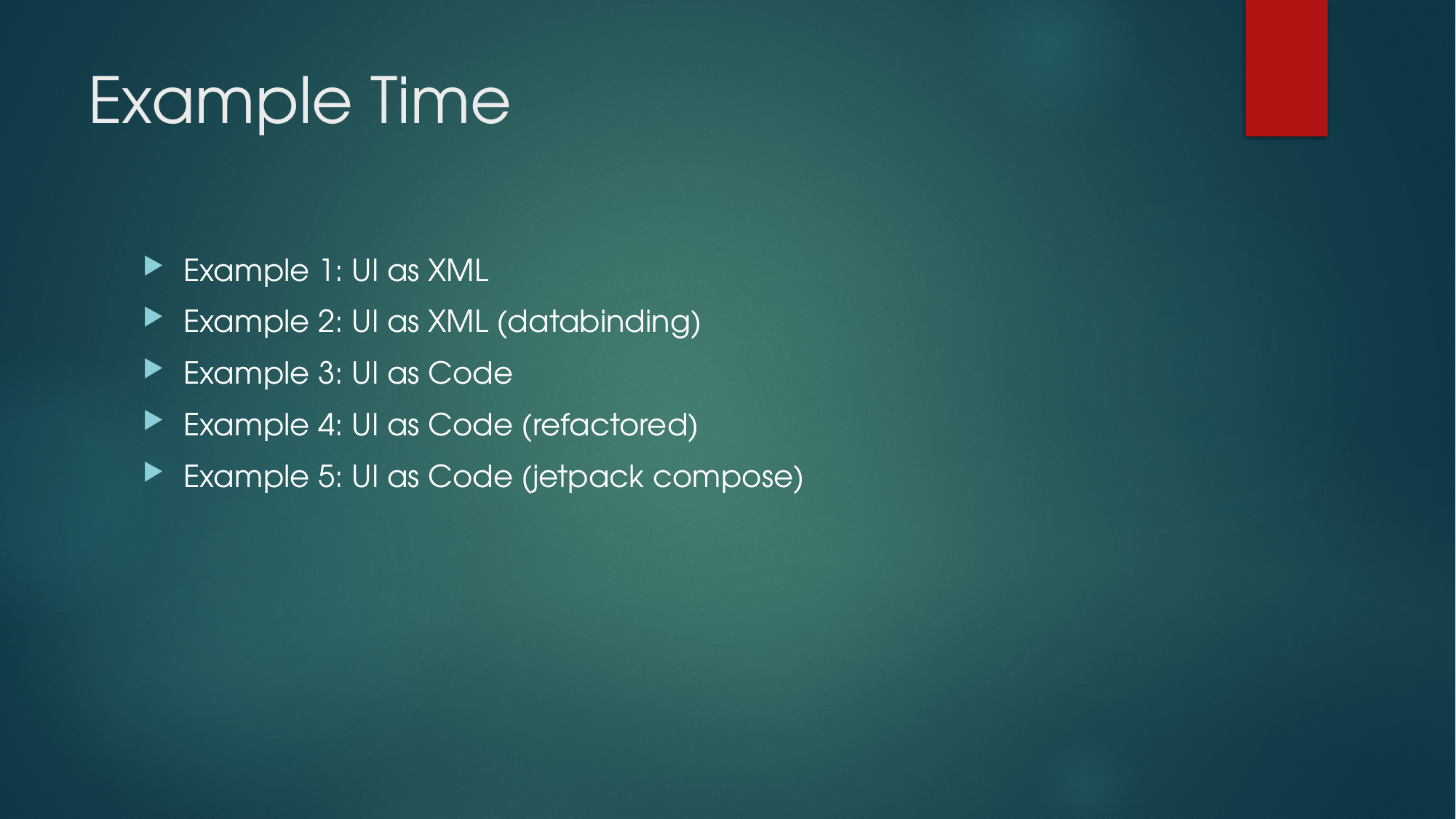

# Example Time
Example 1: UI as XML
Example 2: UI as XML (databinding)
Example 3: UI as Code
Example 4: UI as Code (refactored)
Example 5: UI as Code (jetpack compose)